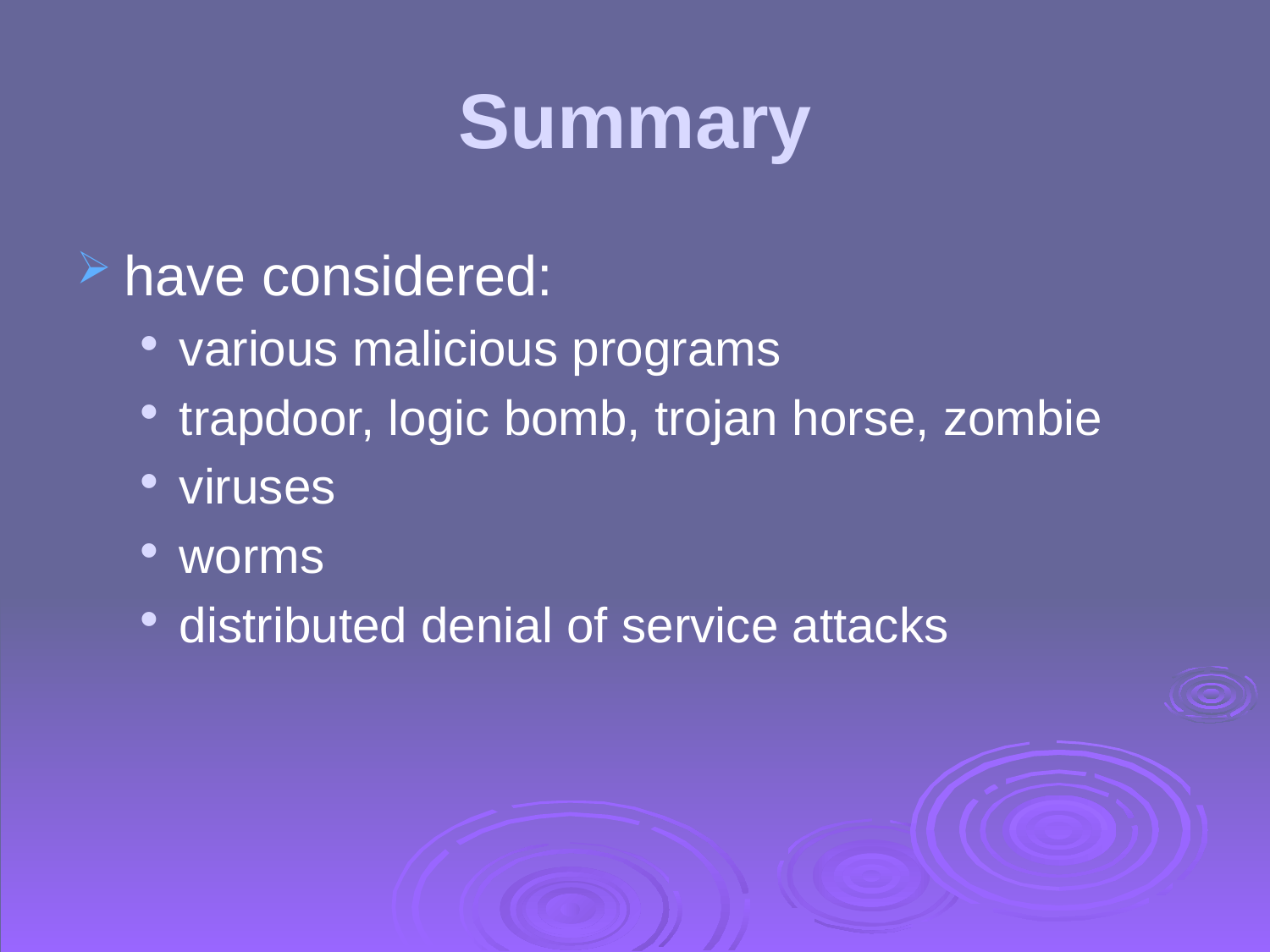

# Summary
have considered:
various malicious programs
trapdoor, logic bomb, trojan horse, zombie
viruses
worms
distributed denial of service attacks